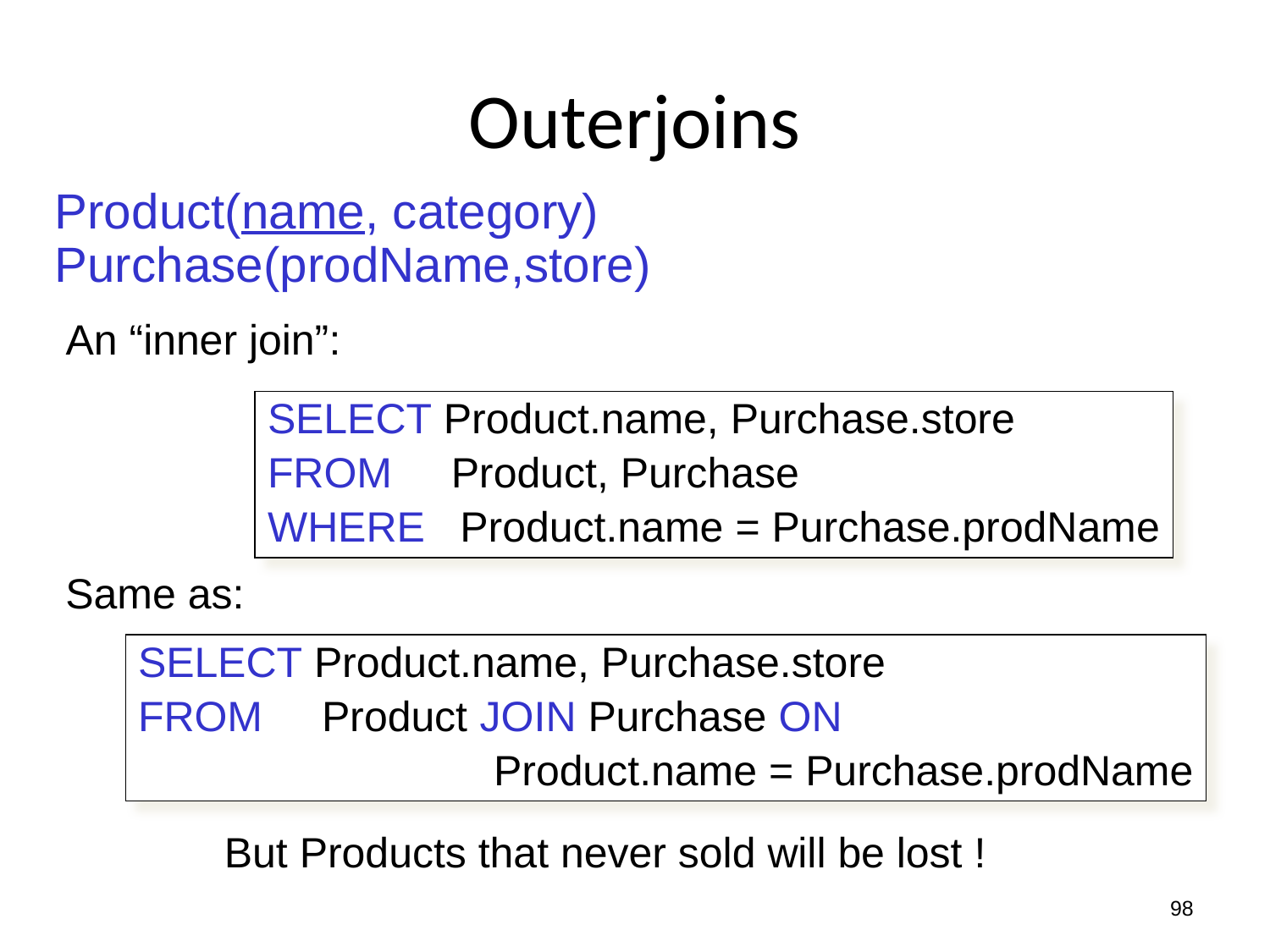

# Outerjoins
Product(name, category)
Purchase(prodName,store)
An “inner join”:
SELECT Product.name, Purchase.store
FROM     Product, Purchase
WHERE   Product.name = Purchase.prodName
Same as:
SELECT Product.name, Purchase.store
FROM     Product JOIN Purchase ON
                              Product.name = Purchase.prodName
But Products that never sold will be lost !

98